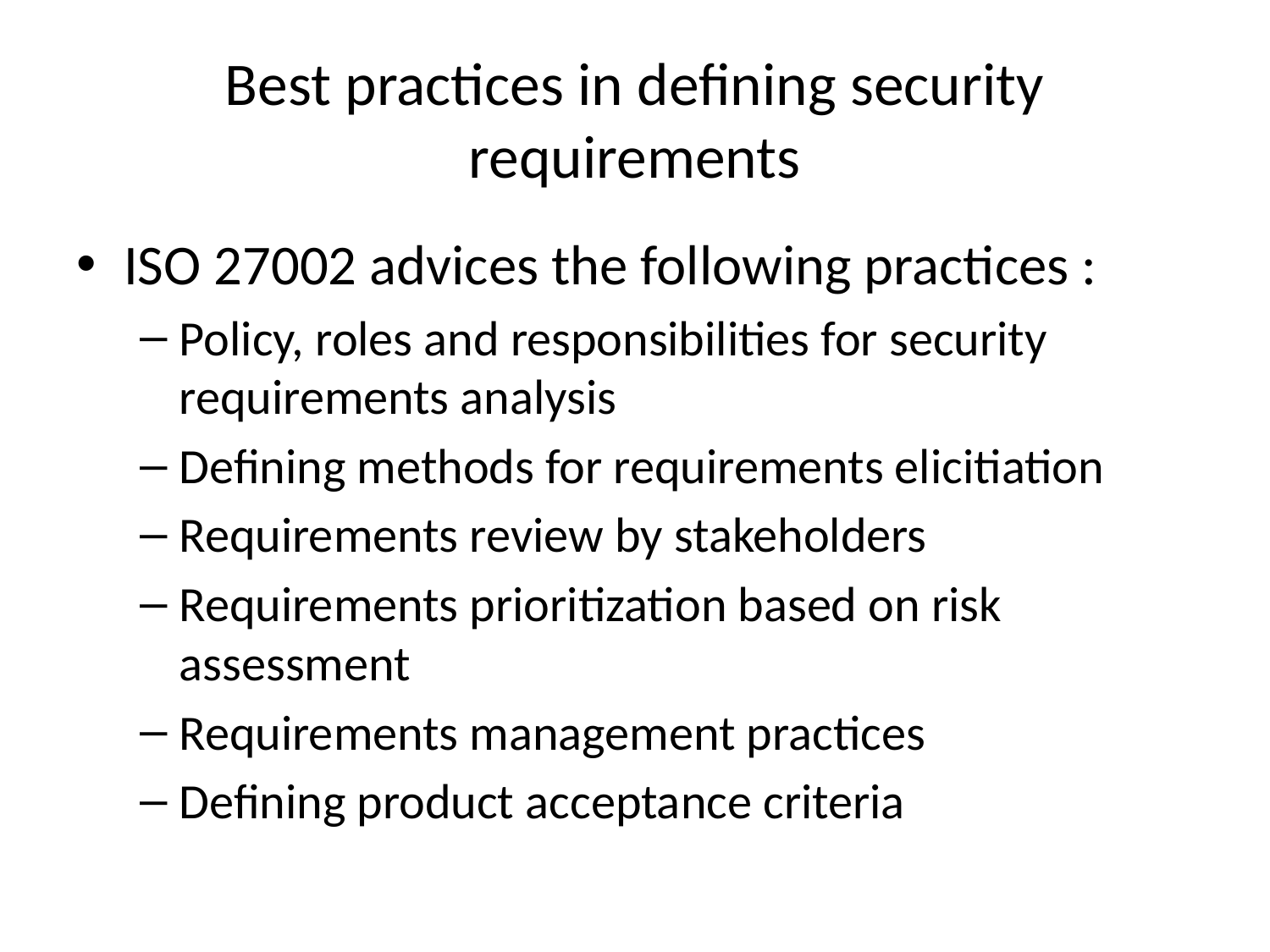

# Best practices in defining security requirements
ISO 27002 advices the following practices :
Policy, roles and responsibilities for security requirements analysis
Defining methods for requirements elicitiation
Requirements review by stakeholders
Requirements prioritization based on risk assessment
Requirements management practices
Defining product acceptance criteria